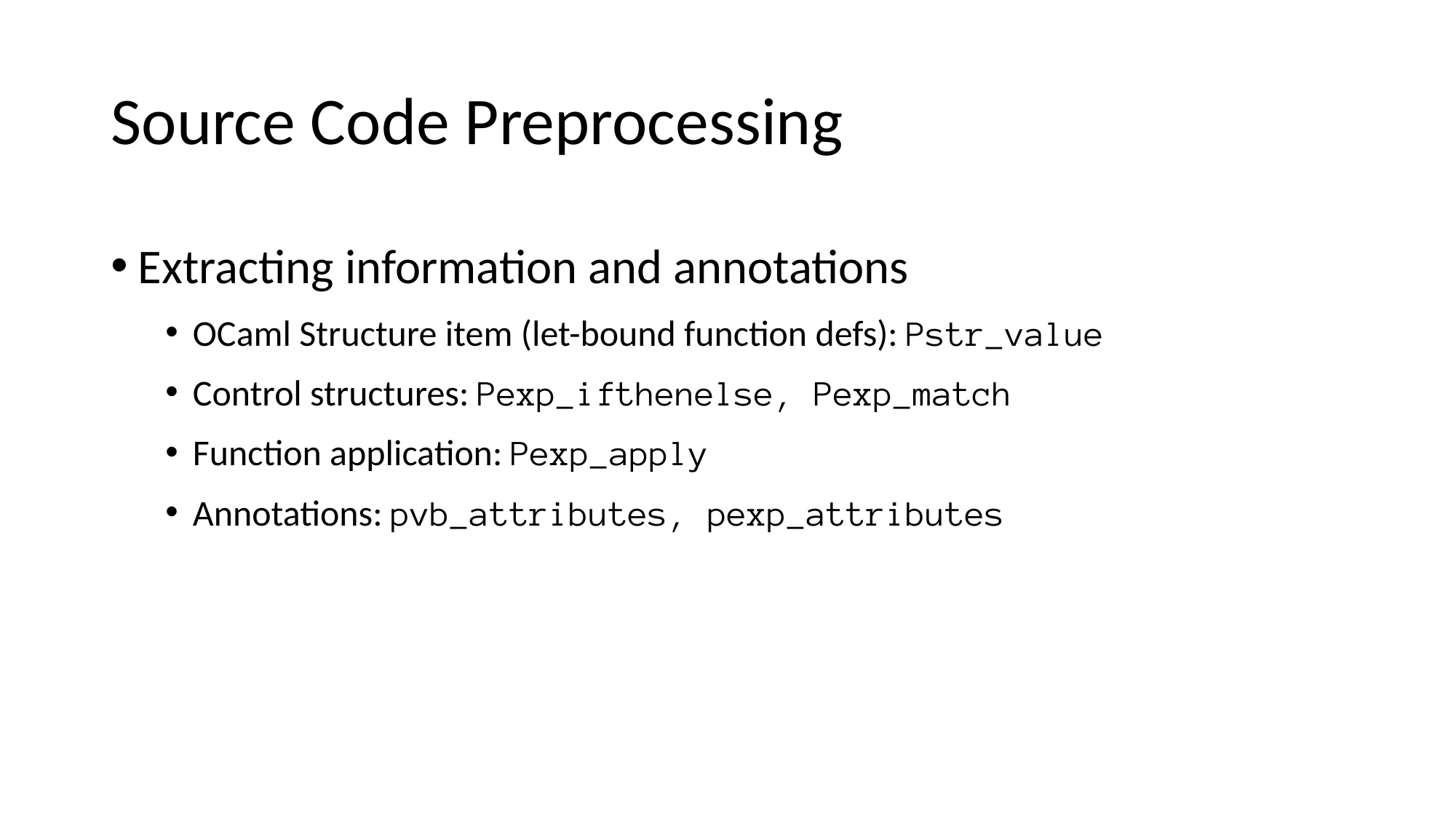

# Source Code Preprocessing
Extracting information and annotations
OCaml Structure item (let-bound function defs): Pstr_value
Control structures: Pexp_ifthenelse, Pexp_match
Function application: Pexp_apply
Annotations: pvb_attributes, pexp_attributes